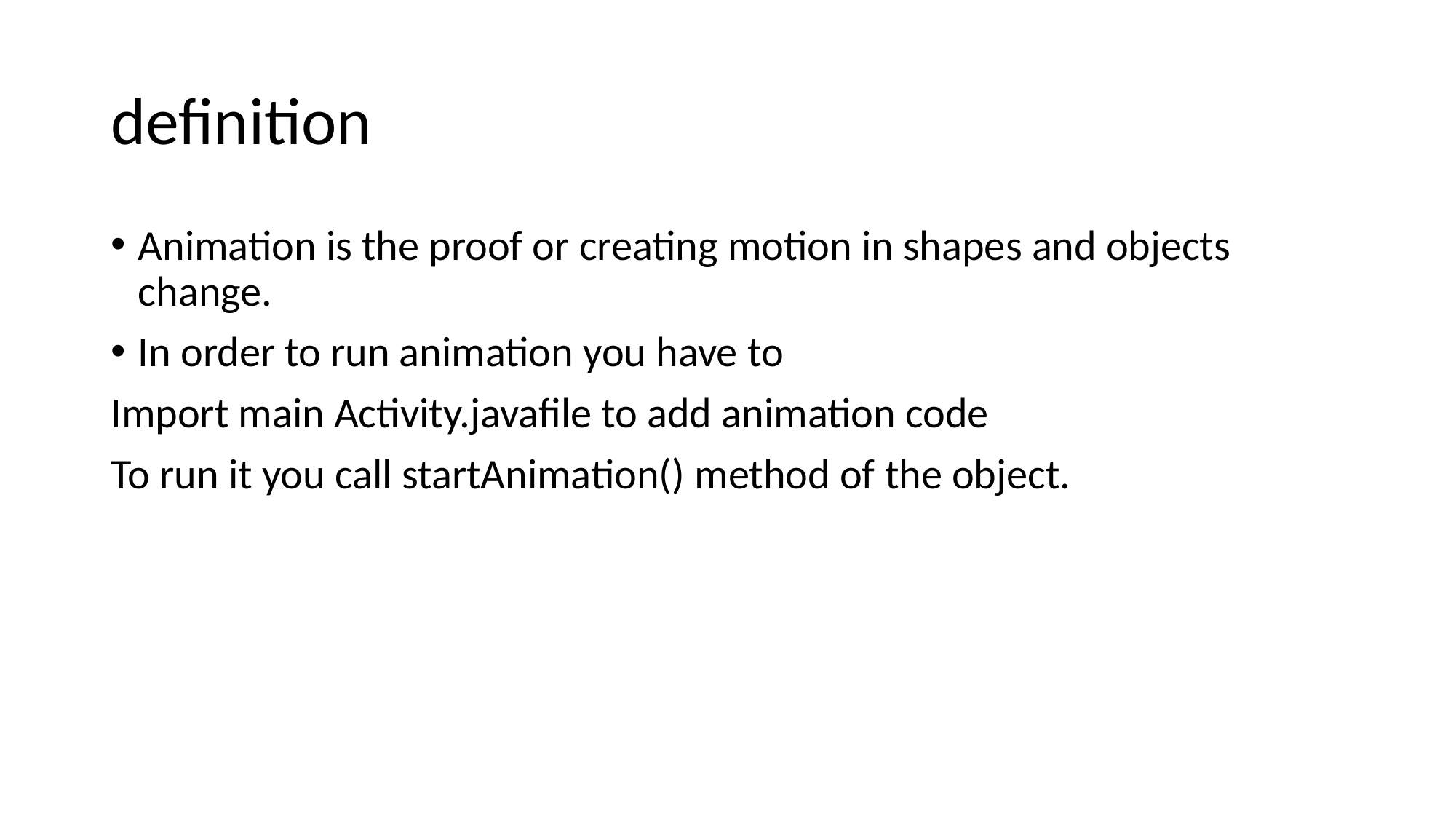

# definition
Animation is the proof or creating motion in shapes and objects change.
In order to run animation you have to
Import main Activity.javafile to add animation code
To run it you call startAnimation() method of the object.